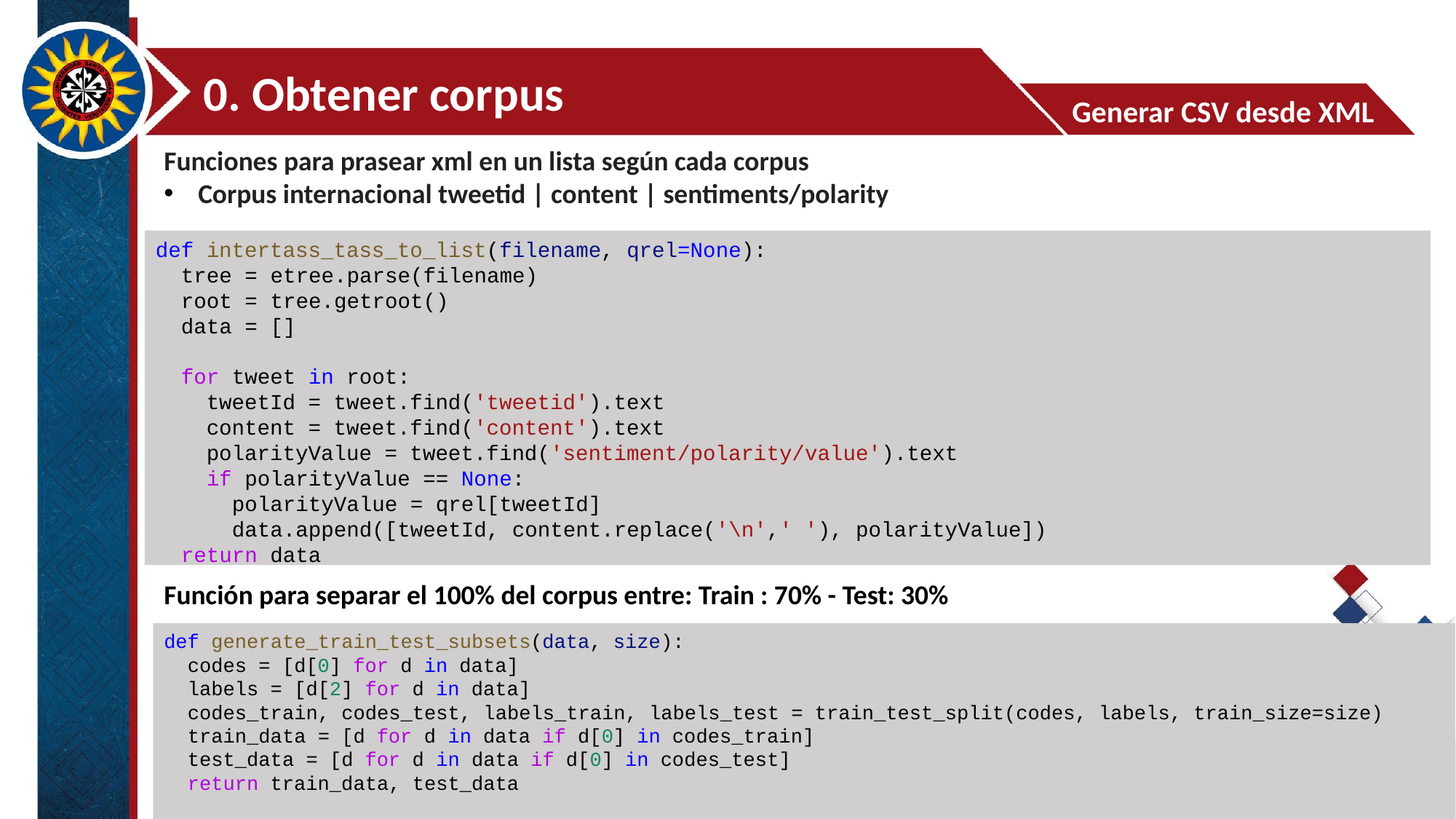

0. Obtener corpus

Generar CSV desde XML
Funciones para prasear xml en un lista según cada corpus
Corpus internacional tweetid | content | sentiments/polarity
def intertass_tass_to_list(filename, qrel=None):
  tree = etree.parse(filename)
  root = tree.getroot()
  data = []
  for tweet in root:
    tweetId = tweet.find('tweetid').text
    content = tweet.find('content').text
    polarityValue = tweet.find('sentiment/polarity/value').text
    if polarityValue == None:
      polarityValue = qrel[tweetId]
      data.append([tweetId, content.replace('\n',' '), polarityValue])
  return data

Función para separar el 100% del corpus entre: Train : 70% - Test: 30%
def generate_train_test_subsets(data, size):
  codes = [d[0] for d in data]
  labels = [d[2] for d in data]
  codes_train, codes_test, labels_train, labels_test = train_test_split(codes, labels, train_size=size)
  train_data = [d for d in data if d[0] in codes_train]
  test_data = [d for d in data if d[0] in codes_test]
  return train_data, test_data